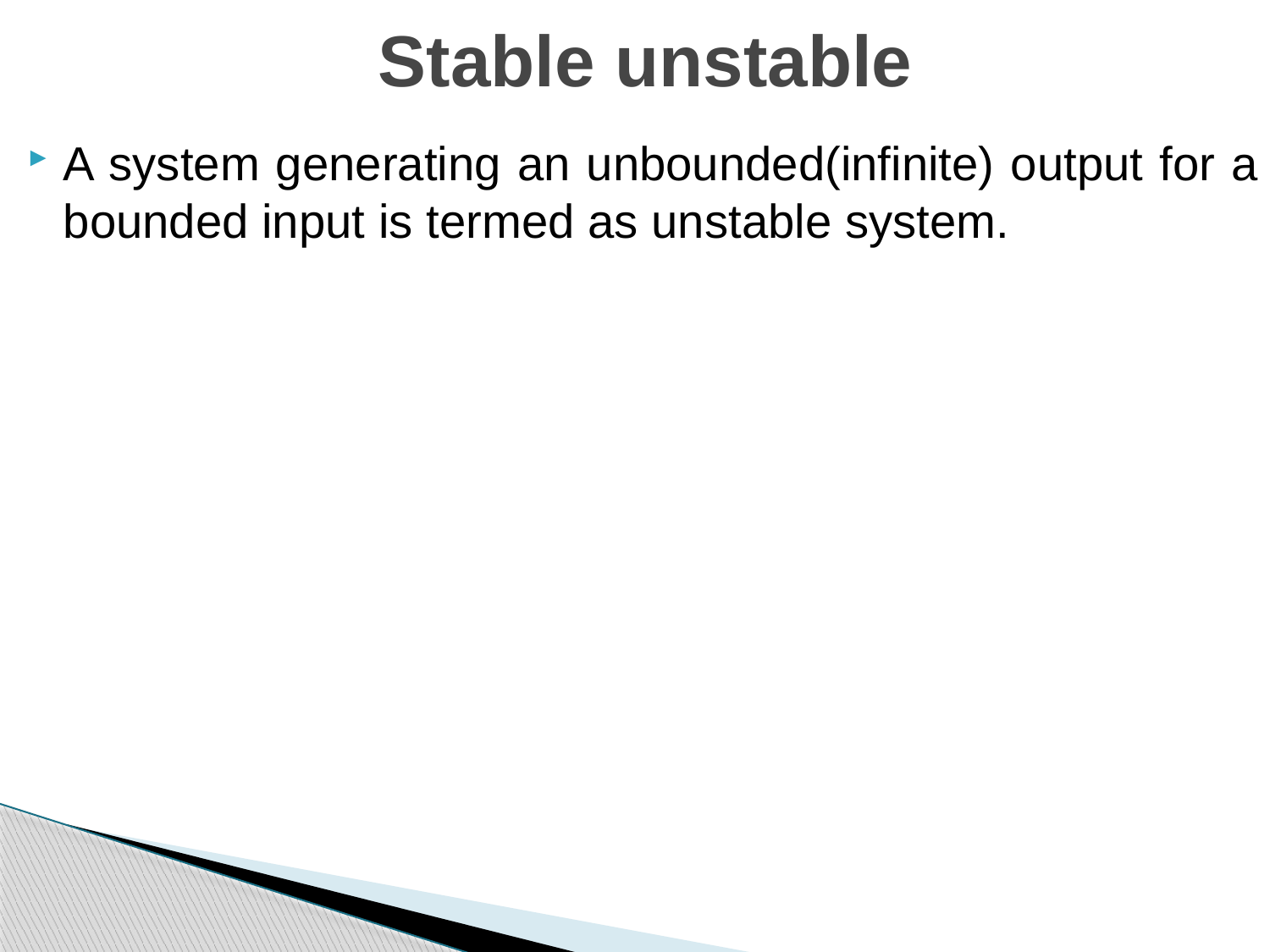

# Stable unstable
A system generating an unbounded(infinite) output for a bounded input is termed as unstable system.